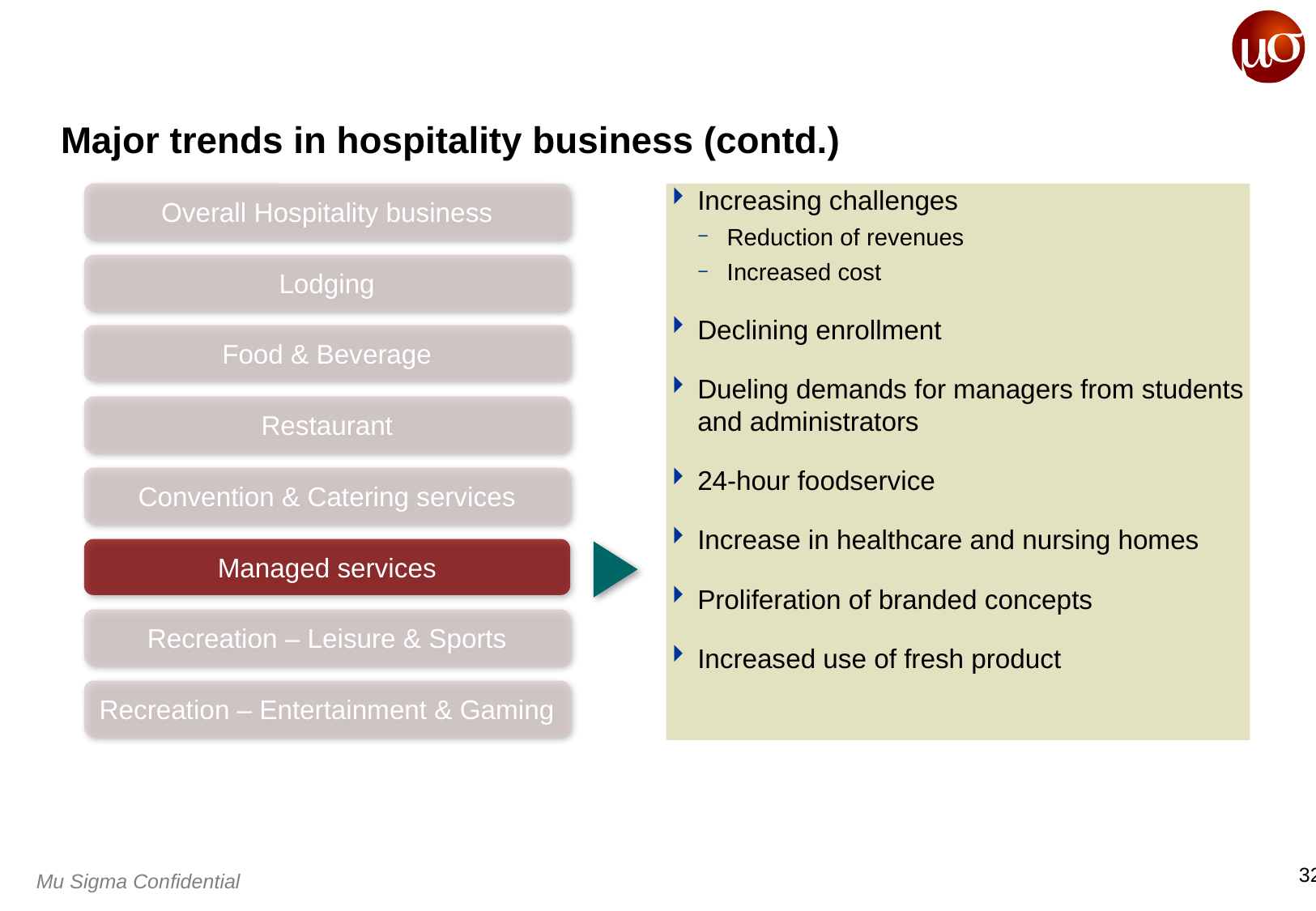

# Major trends in hospitality business (contd.)
Overall Hospitality business
Increasing challenges
Reduction of revenues
Increased cost
Declining enrollment
Dueling demands for managers from students and administrators
24-hour foodservice
Increase in healthcare and nursing homes
Proliferation of branded concepts
Increased use of fresh product
Lodging
Food & Beverage
Restaurant
Convention & Catering services
Managed services

Recreation – Leisure & Sports
Recreation – Entertainment & Gaming